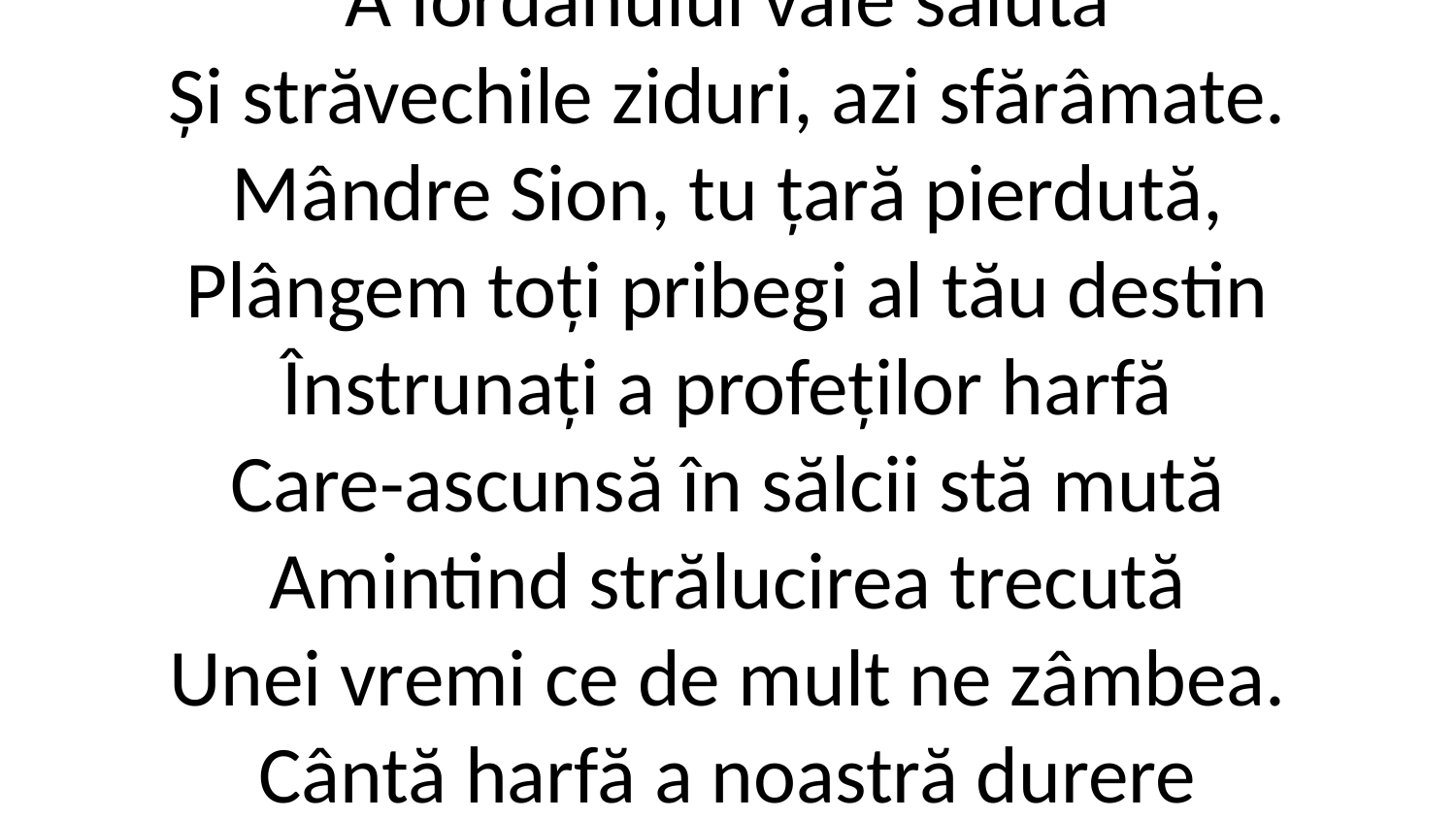

(Corul robilor evrei -„Nabucco”-G.Verdi)
Dor de țară, te-avântă departe!
Zboară lin spre-nsoritele plaiuri
Unde blânde-adieri parfumate
Scaldă munții și ceru-i senin.
A Iordanului vale salută
Și străvechile ziduri, azi sfărâmate.
Mândre Sion, tu țară pierdută,
Plângem toți pribegi al tău destin
Înstrunați a profeților harfă
Care-ascunsă în sălcii stă mută
Amintind strălucirea trecută
Unei vremi ce de mult ne zâmbea.
Cântă harfă a noastră durere
Plângi în strune a robilor soartă
Sau revarsă în inimi putere
Suferința să o știm a-ndura.
Suferința să știm a-ndura,
Suferința să știm a-ndura.
Noi să știm a-ndura...